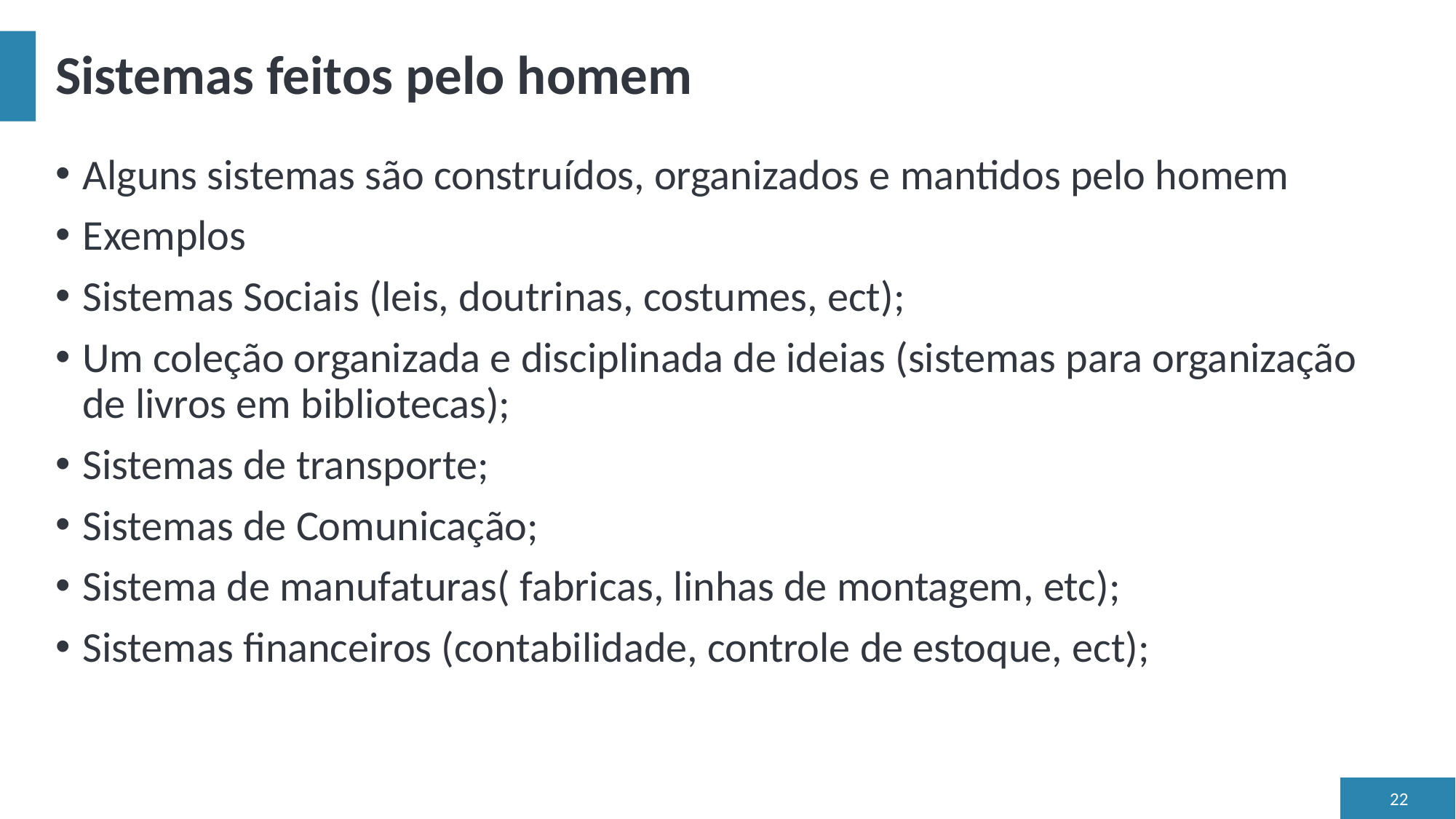

# Sistemas feitos pelo homem
Alguns sistemas são construídos, organizados e mantidos pelo homem
Exemplos
Sistemas Sociais (leis, doutrinas, costumes, ect);
Um coleção organizada e disciplinada de ideias (sistemas para organização de livros em bibliotecas);
Sistemas de transporte;
Sistemas de Comunicação;
Sistema de manufaturas( fabricas, linhas de montagem, etc);
Sistemas financeiros (contabilidade, controle de estoque, ect);

22